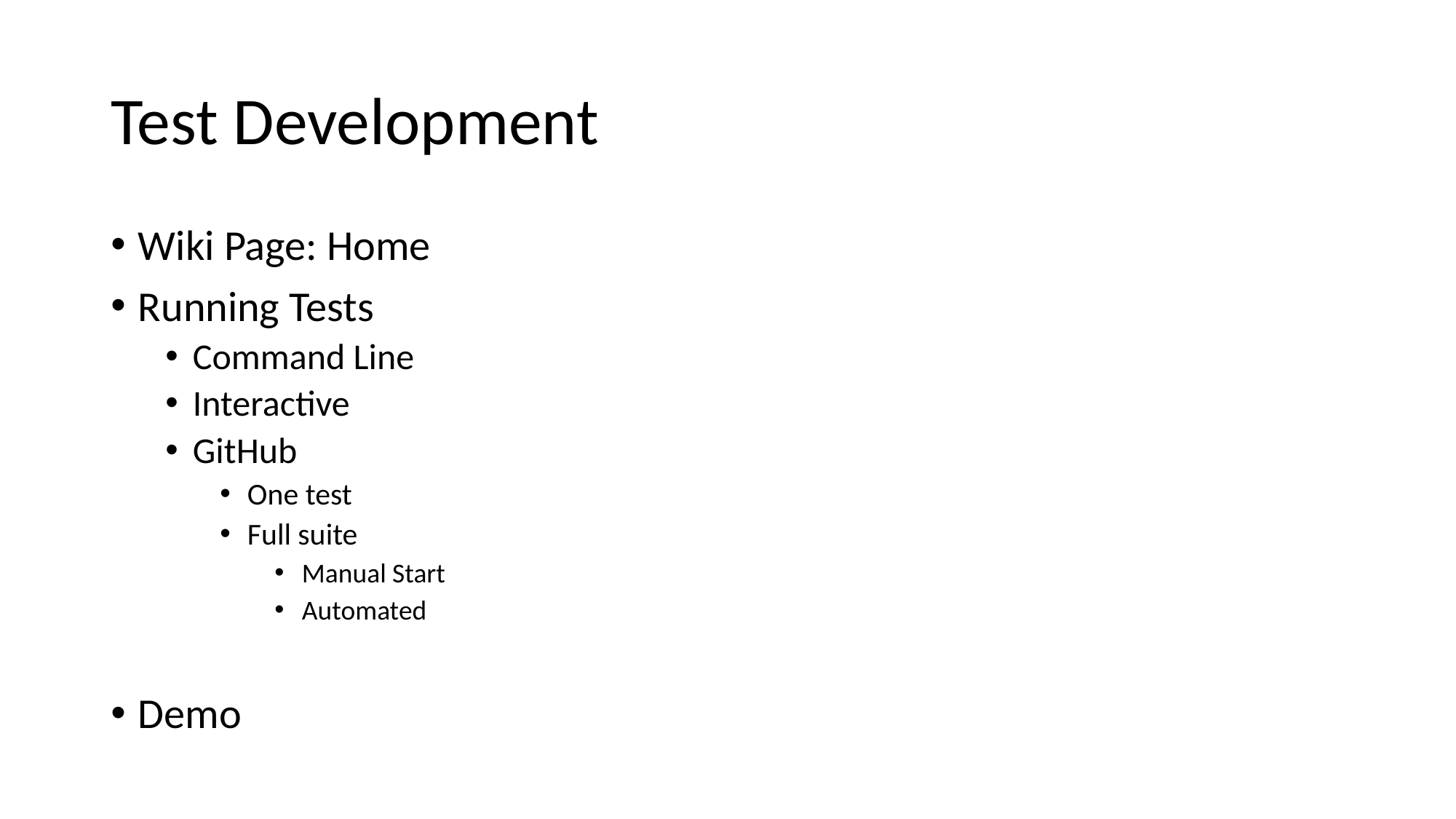

# Test Development
Wiki Page: Home
Running Tests
Command Line
Interactive
GitHub
One test
Full suite
Manual Start
Automated

Demo